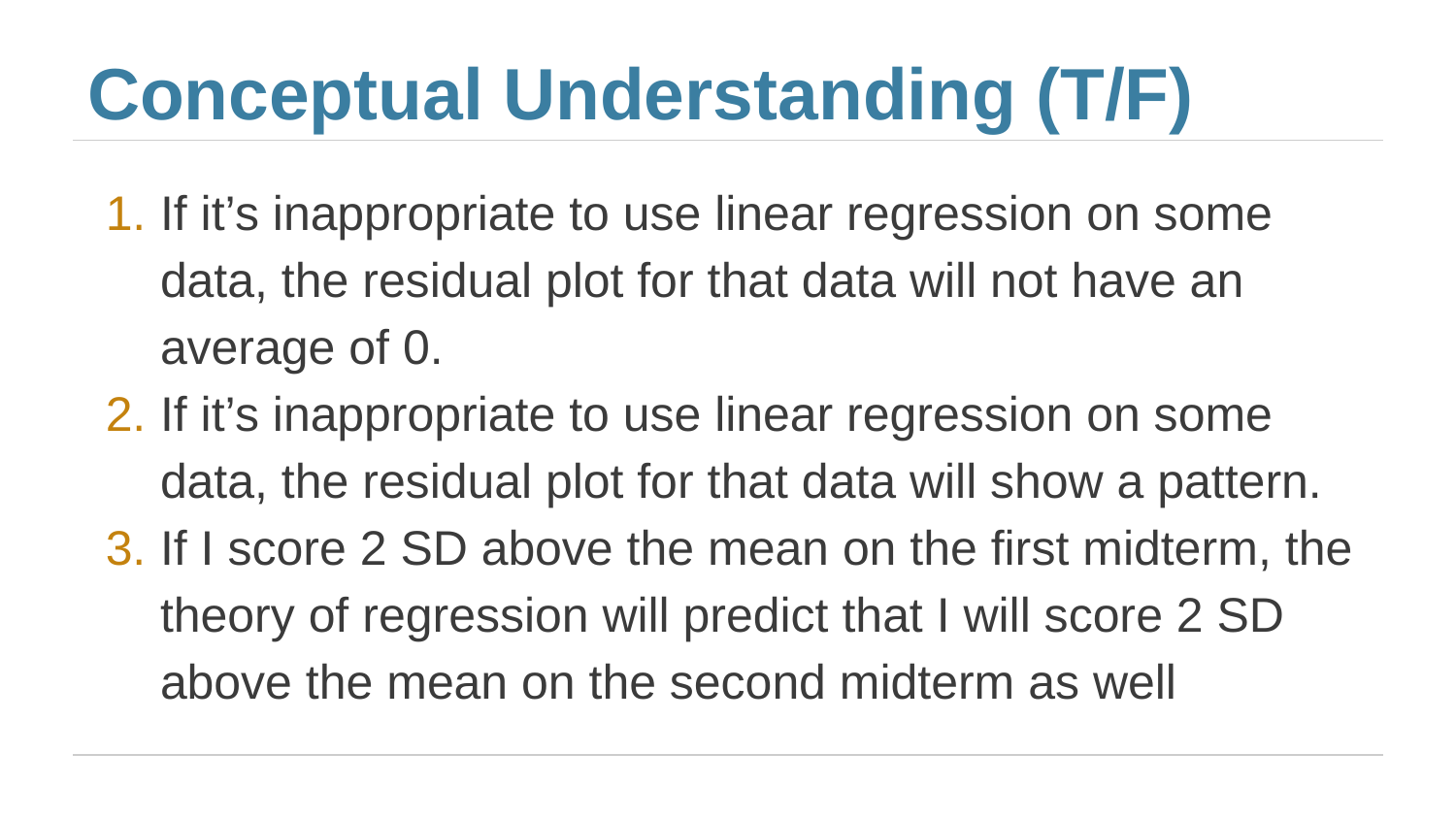

# Conceptual Understanding (T/F)
If it’s inappropriate to use linear regression on some data, the residual plot for that data will not have an average of 0.
If it’s inappropriate to use linear regression on some data, the residual plot for that data will show a pattern.
If I score 2 SD above the mean on the first midterm, the theory of regression will predict that I will score 2 SD above the mean on the second midterm as well